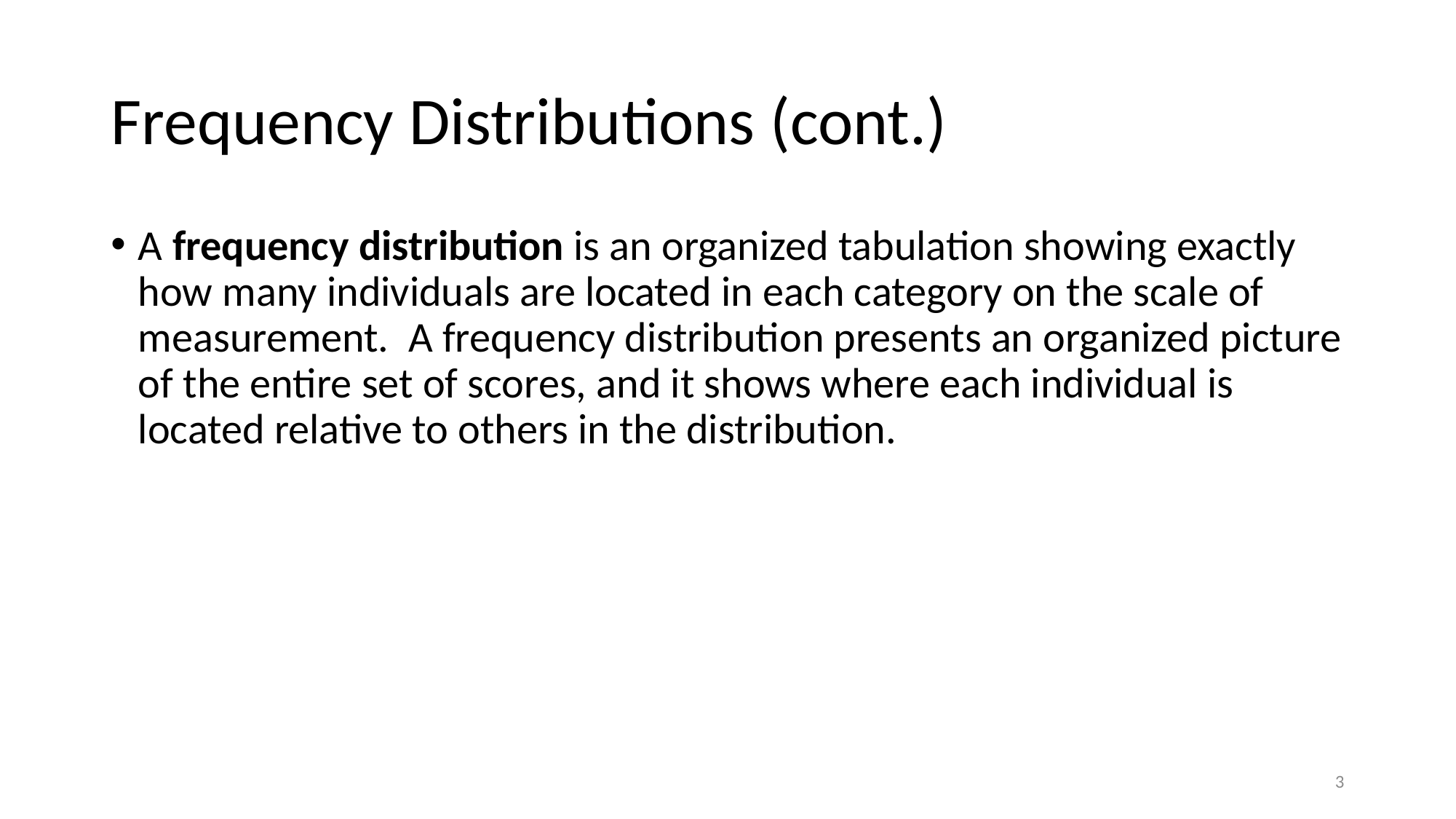

# Frequency Distributions (cont.)
A frequency distribution is an organized tabulation showing exactly how many individuals are located in each category on the scale of measurement.  A frequency distribution presents an organized picture of the entire set of scores, and it shows where each individual is located relative to others in the distribution.

3